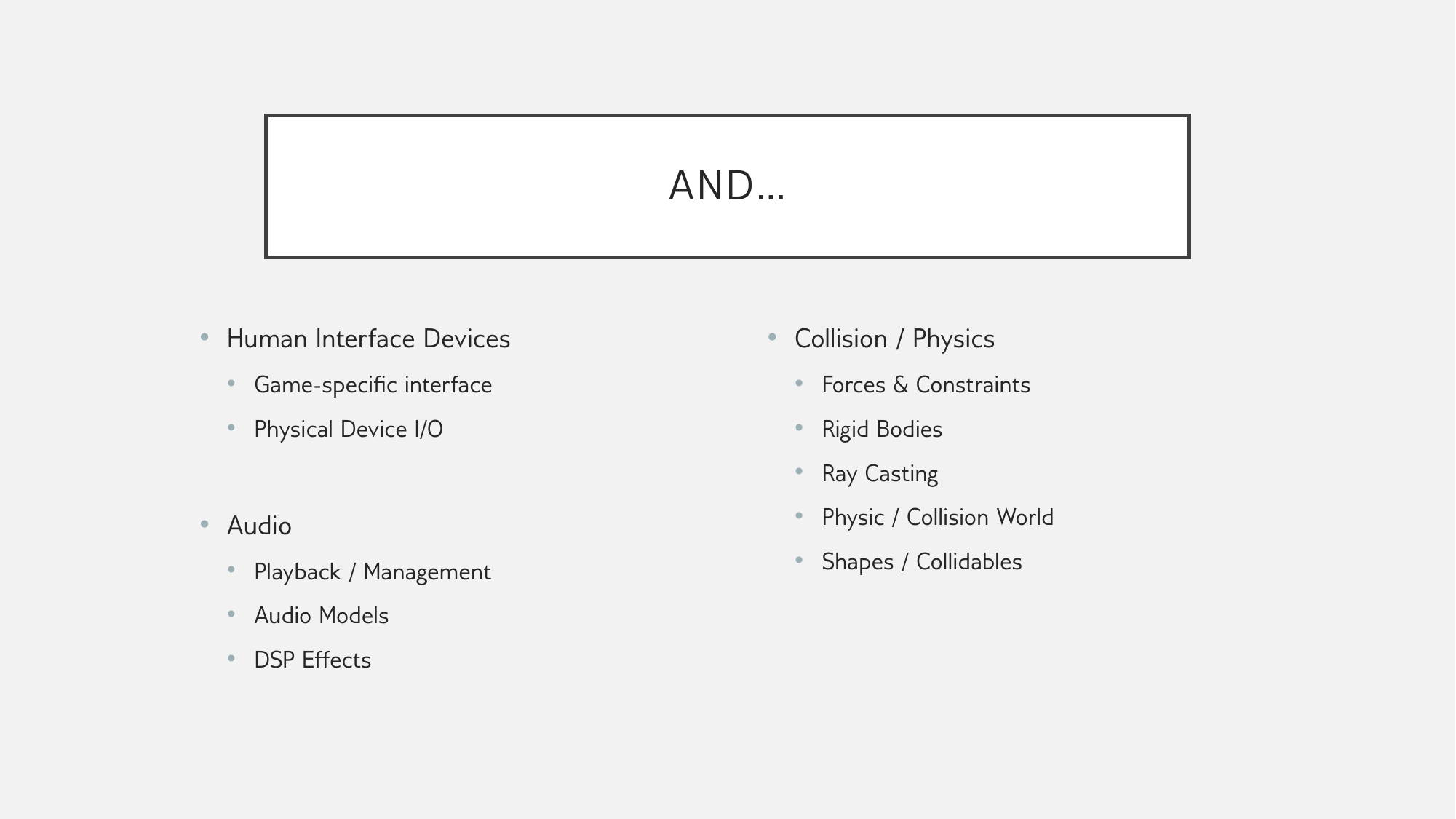

# AND…
Human Interface Devices
Game-specific interface
Physical Device I/O

Audio
Playback / Management
Audio Models
DSP Effects
Collision / Physics
Forces & Constraints
Rigid Bodies
Ray Casting
Physic / Collision World
Shapes / Collidables